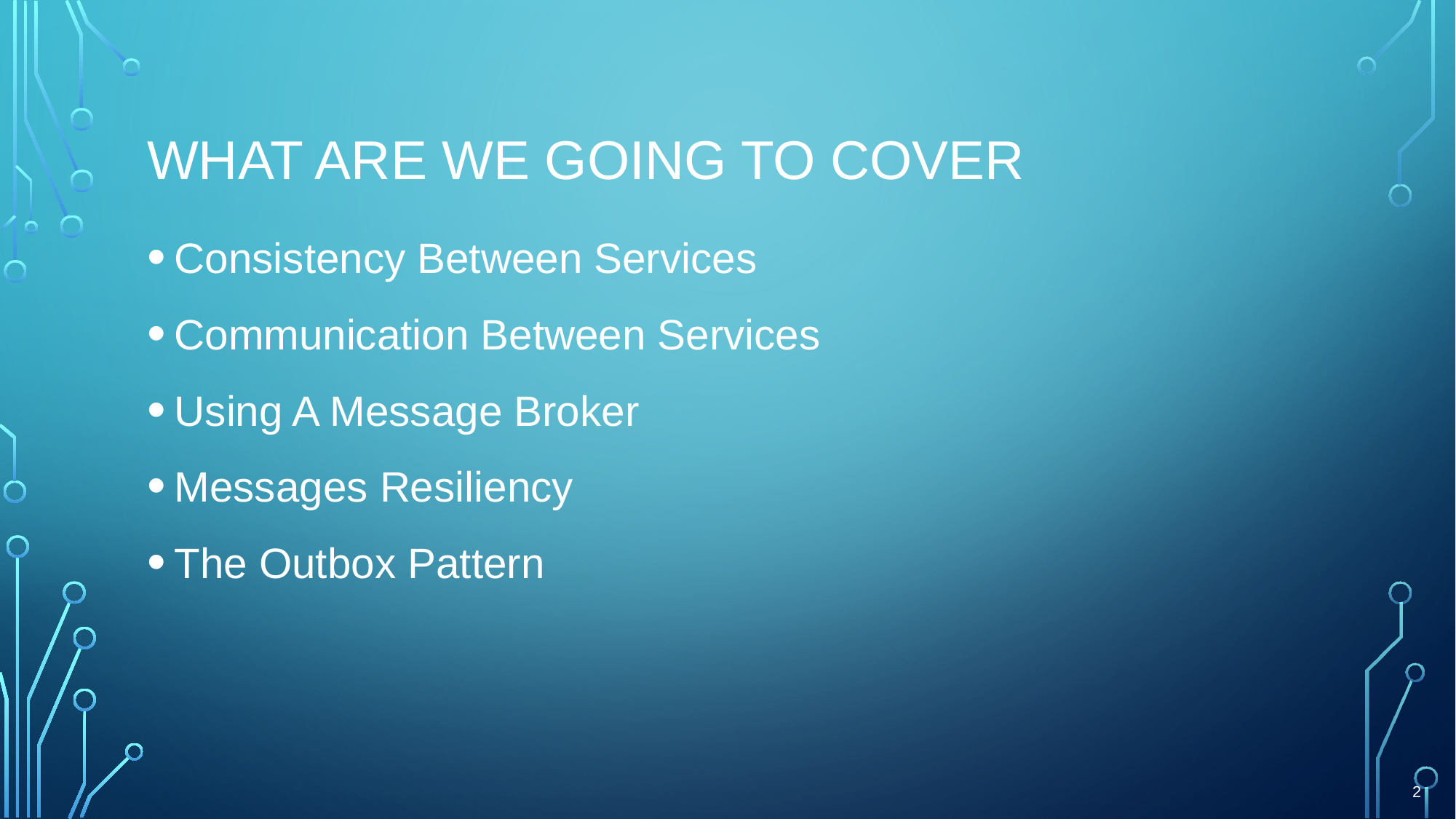

# What Are We Going To COVER
Consistency Between Services
Communication Between Services
Using A Message Broker
Messages Resiliency
The Outbox Pattern

2